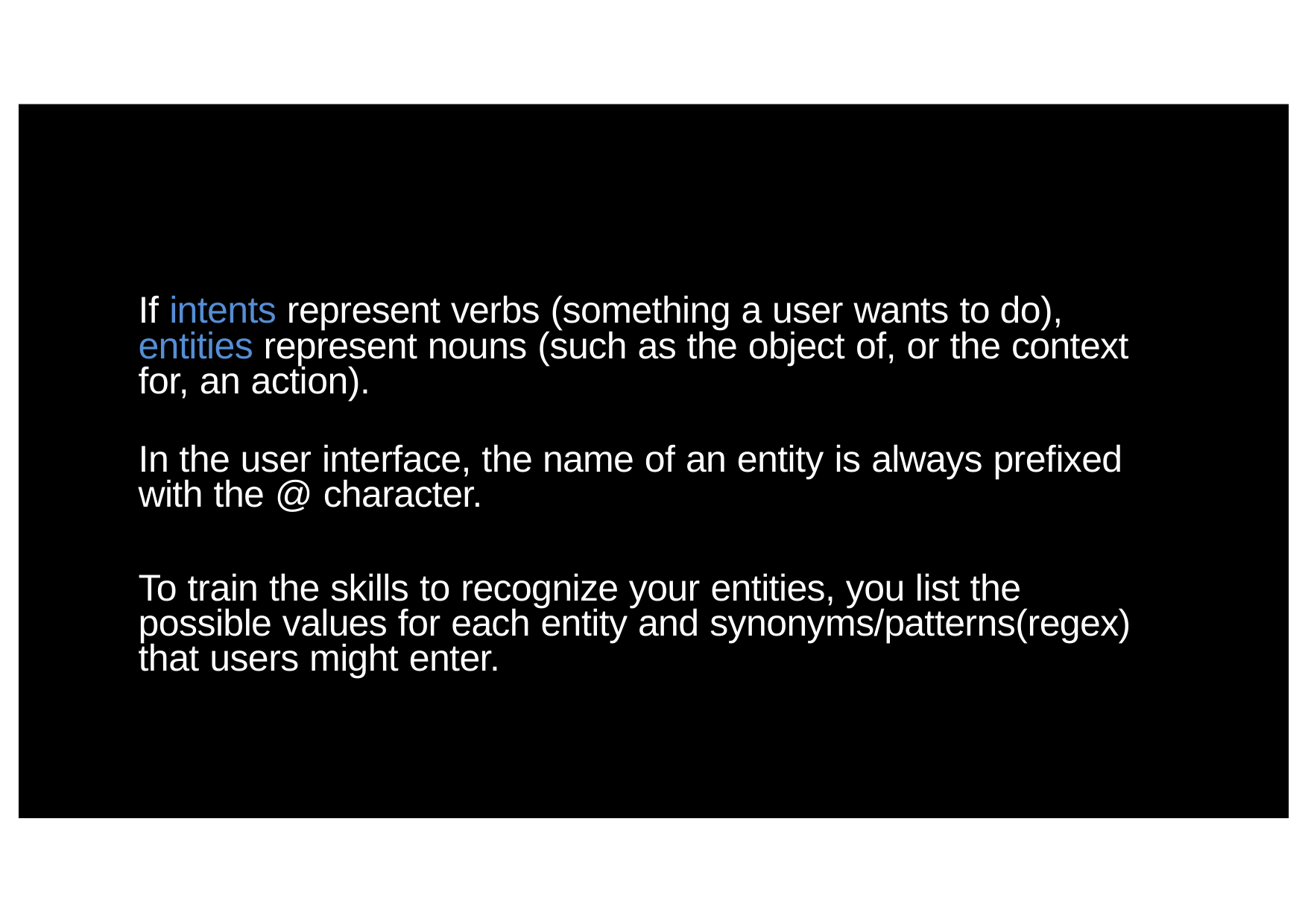

If intents represent verbs (something a user wants to do), entities represent nouns (such as the object of, or the context for, an action).
In the user interface, the name of an entity is always prefixed with the @ character.
To train the skills to recognize your entities, you list the possible values for each entity and synonyms/patterns(regex) that users might enter.